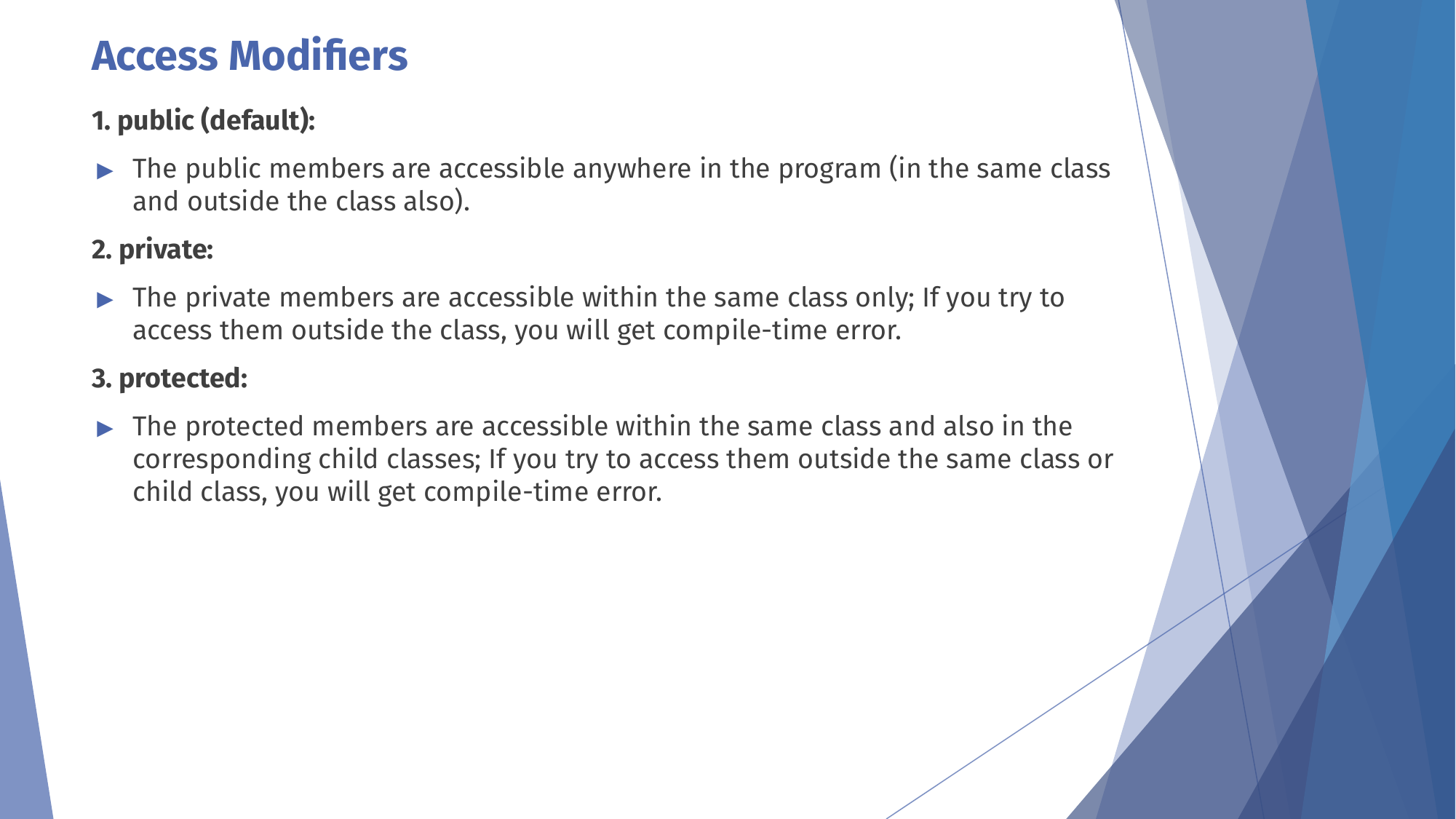

# Access Modifiers
1. public (default):
The public members are accessible anywhere in the program (in the same class and outside the class also).
2. private:
The private members are accessible within the same class only; If you try to access them outside the class, you will get compile-time error.
3. protected:
The protected members are accessible within the same class and also in the corresponding child classes; If you try to access them outside the same class or child class, you will get compile-time error.